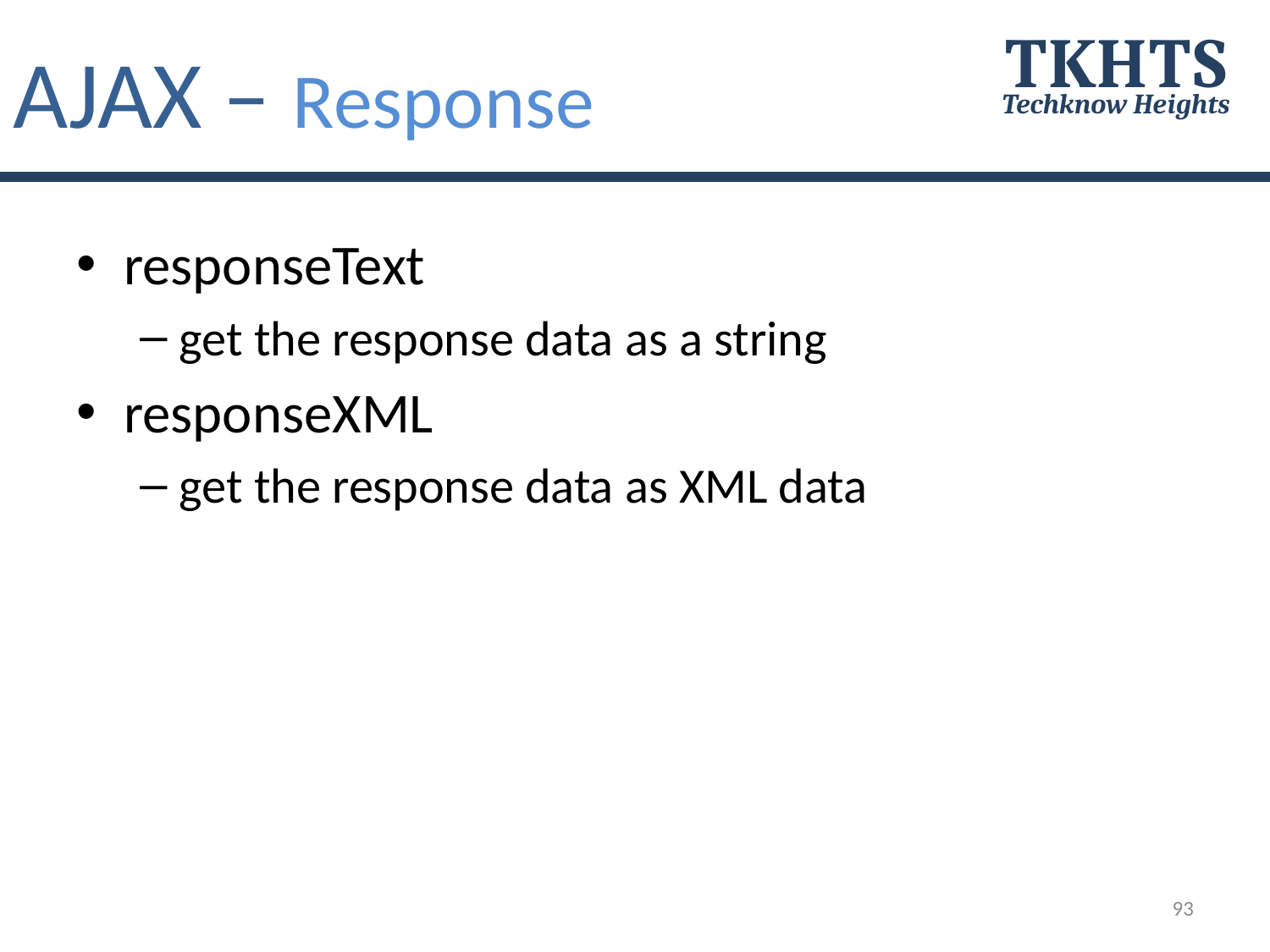

AJAX – Response
TKHTS
Techknow Heights

responseText
get the response data as a string
responseXML
get the response data as XML data
93